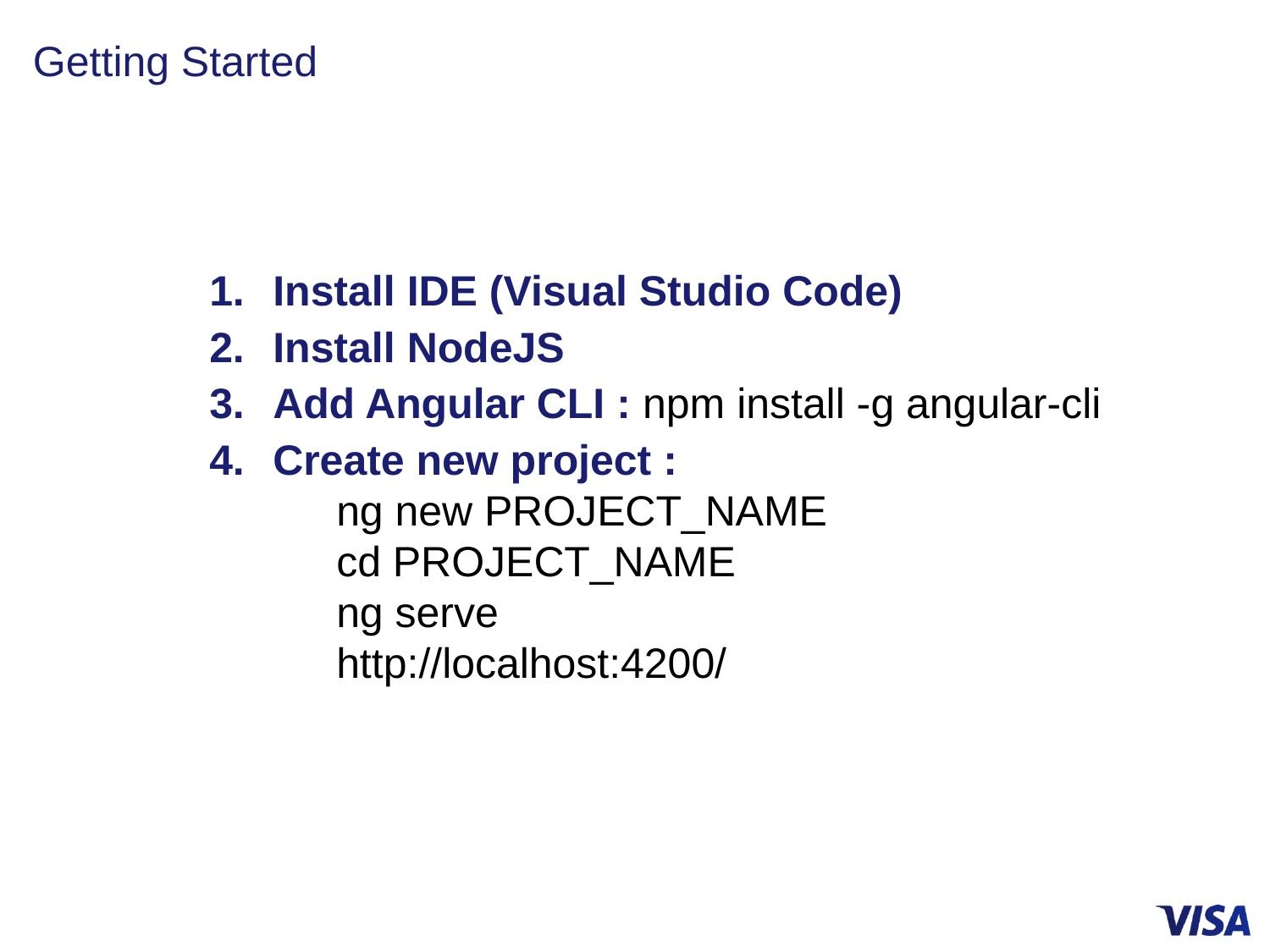

# Getting Started
Install IDE (Visual Studio Code)
Install NodeJS
Add Angular CLI : npm install -g angular-cli
Create new project :
ng new PROJECT_NAME
cd PROJECT_NAME
ng serve
http://localhost:4200/